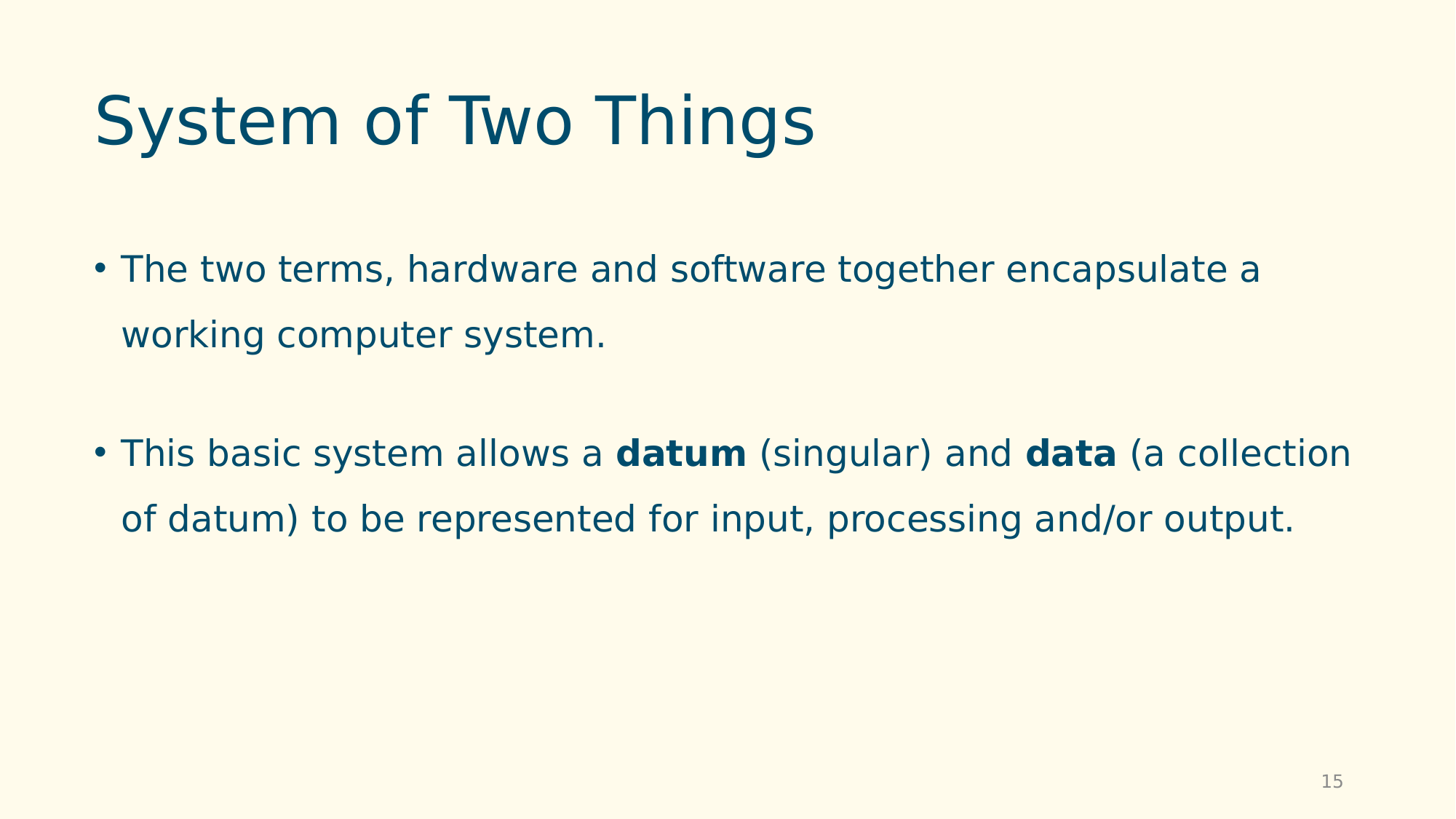

# System of Two Things
The two terms, hardware and software together encapsulate a working computer system.

This basic system allows a datum (singular) and data (a collection of datum) to be represented for input, processing and/or output.
15